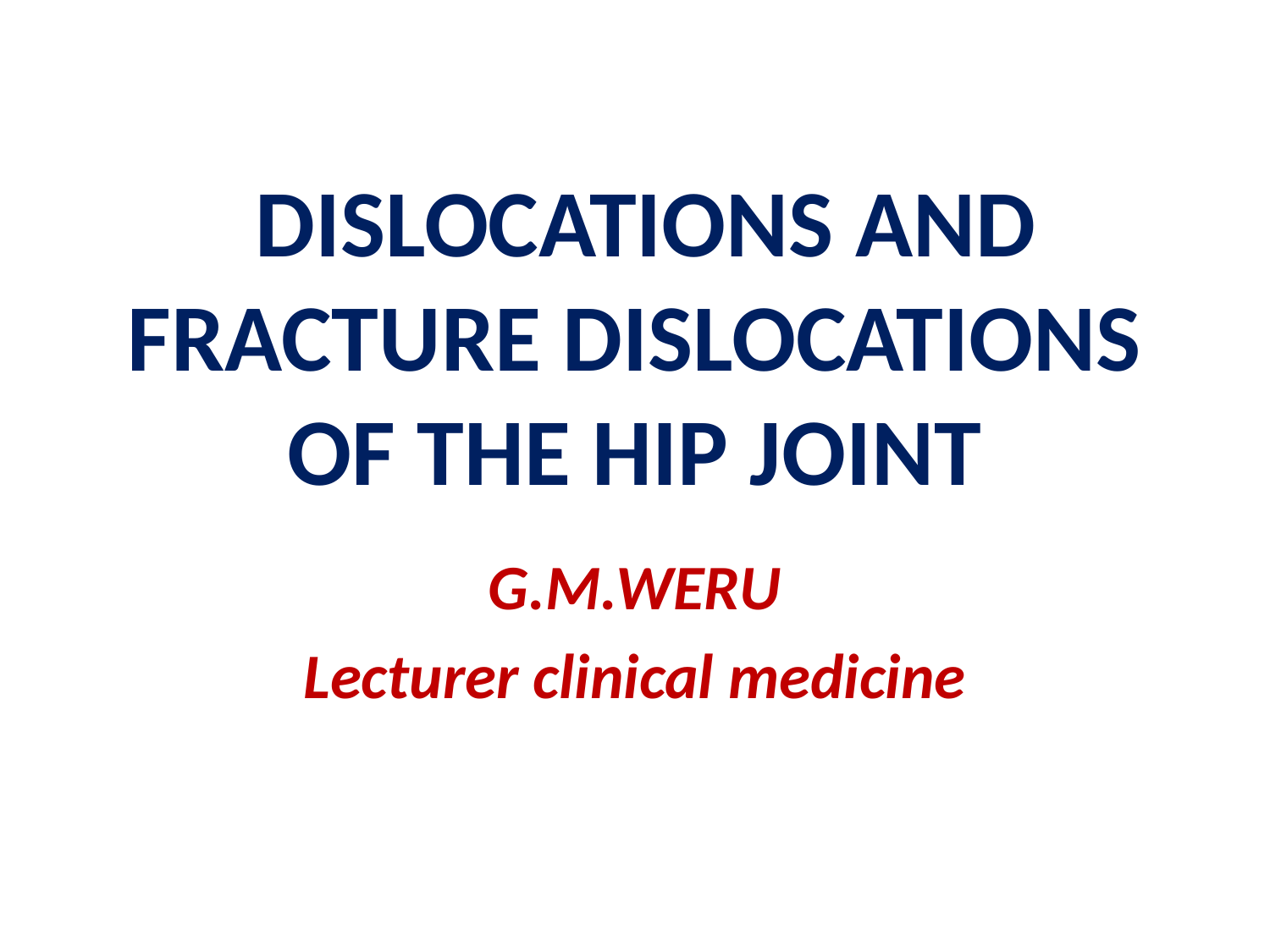

# DISLOCATIONS AND FRACTURE DISLOCATIONS OF THE HIP JOINT
G.M.WERU
Lecturer clinical medicine